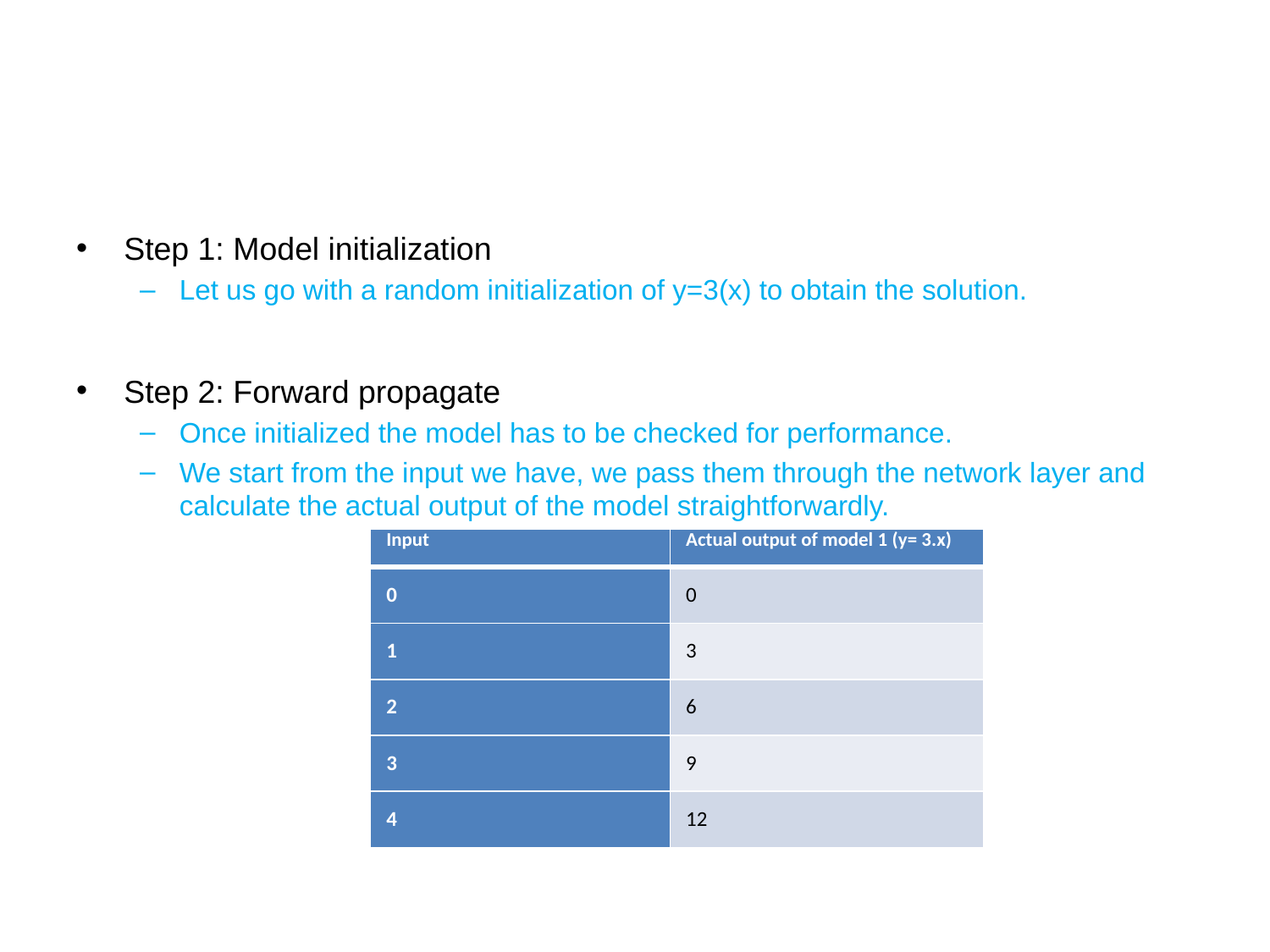

#
Step 1: Model initialization
Let us go with a random initialization of y=3(x) to obtain the solution.

Step 2: Forward propagate
Once initialized the model has to be checked for performance.
We start from the input we have, we pass them through the network layer and calculate the actual output of the model straightforwardly.

| Input | Actual output of model 1 (y= 3.x) |
| --- | --- |
| 0 | 0 |
| 1 | 3 |
| 2 | 6 |
| 3 | 9 |
| 4 | 12 |